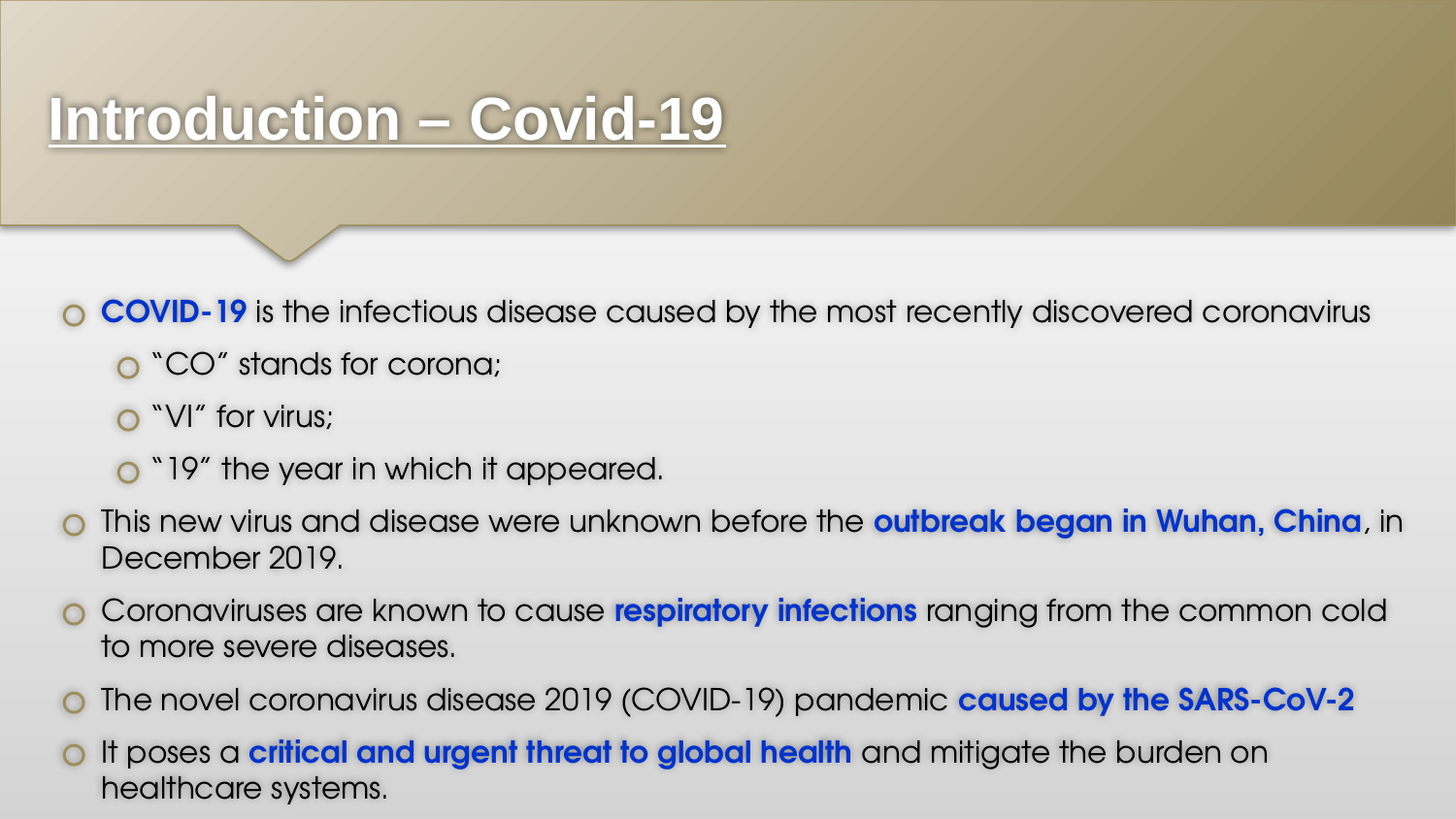

# Introduction – Covid-19

COVID-19 is the infectious disease caused by the most recently discovered coronavirus
“CO” stands for corona;
“VI” for virus;
“19” the year in which it appeared.
This new virus and disease were unknown before the outbreak began in Wuhan, China, in December 2019.
Coronaviruses are known to cause respiratory infections ranging from the common cold to more severe diseases.
The novel coronavirus disease 2019 (COVID-19) pandemic caused by the SARS-CoV-2
It poses a critical and urgent threat to global health and mitigate the burden on healthcare systems.